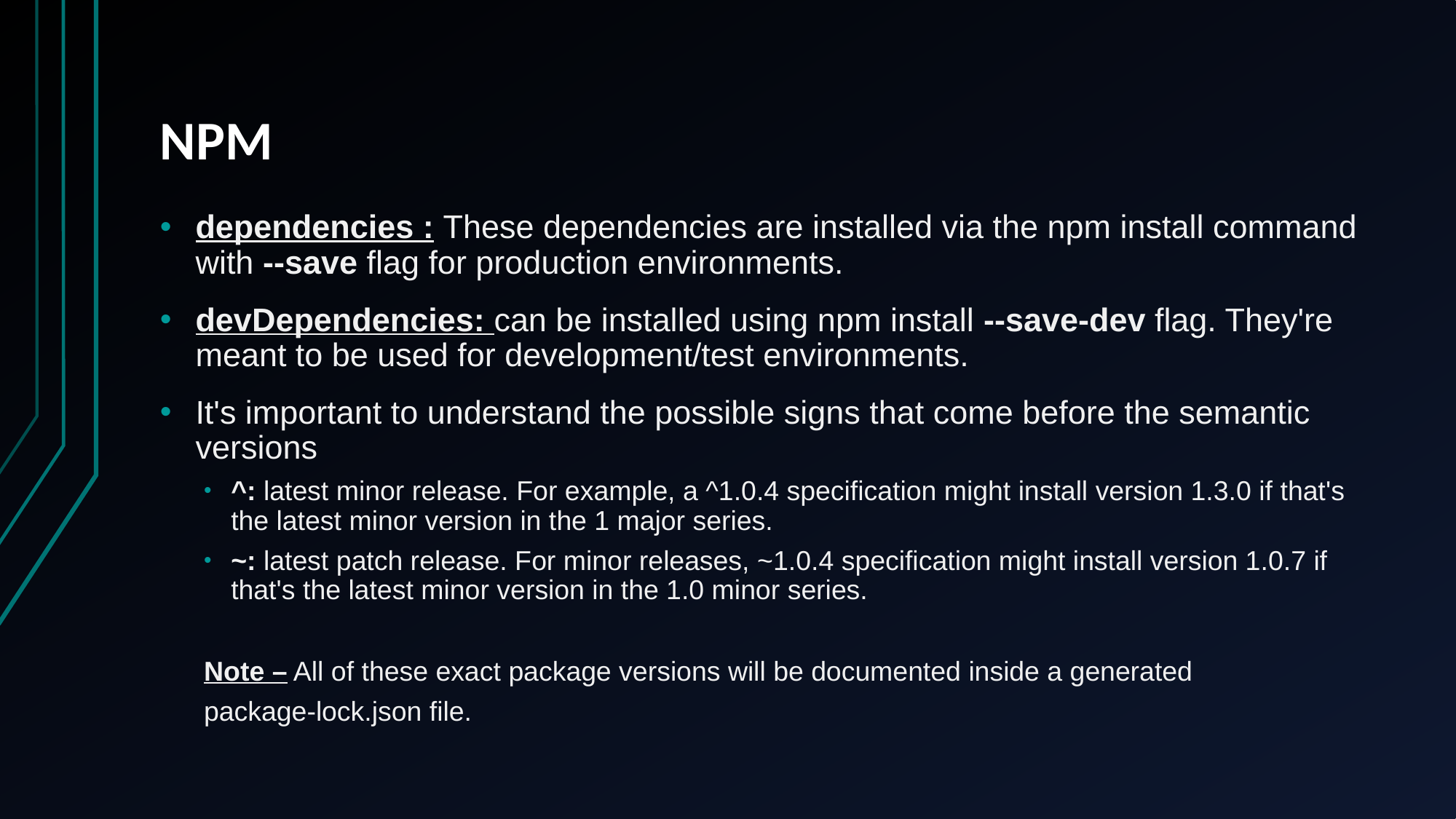

# NPM
dependencies : These dependencies are installed via the npm install command with --save flag for production environments.
devDependencies: can be installed using npm install --save-dev flag. They're meant to be used for development/test environments.
It's important to understand the possible signs that come before the semantic versions
^: latest minor release. For example, a ^1.0.4 specification might install version 1.3.0 if that's the latest minor version in the 1 major series.
~: latest patch release. For minor releases, ~1.0.4 specification might install version 1.0.7 if that's the latest minor version in the 1.0 minor series.

Note – All of these exact package versions will be documented inside a generated
package-lock.json file.